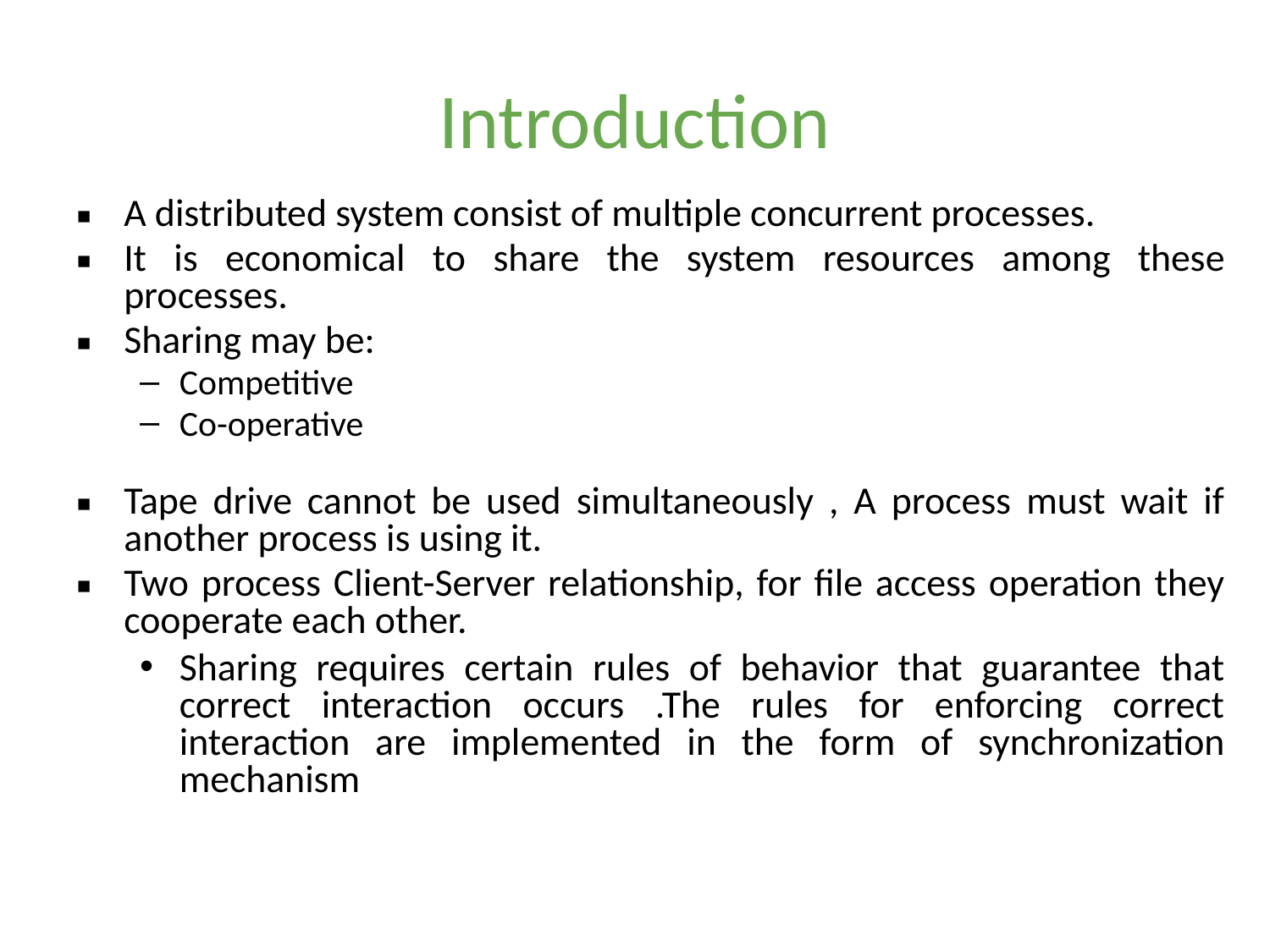

# Introduction
A distributed system consist of multiple concurrent processes.
It is economical to share the system resources among these processes.
Sharing may be:
Competitive
Co-operative
Tape drive cannot be used simultaneously , A process must wait if another process is using it.
Two process Client-Server relationship, for file access operation they cooperate each other.
Sharing requires certain rules of behavior that guarantee that correct interaction occurs .The rules for enforcing correct interaction are implemented in the form of synchronization mechanism